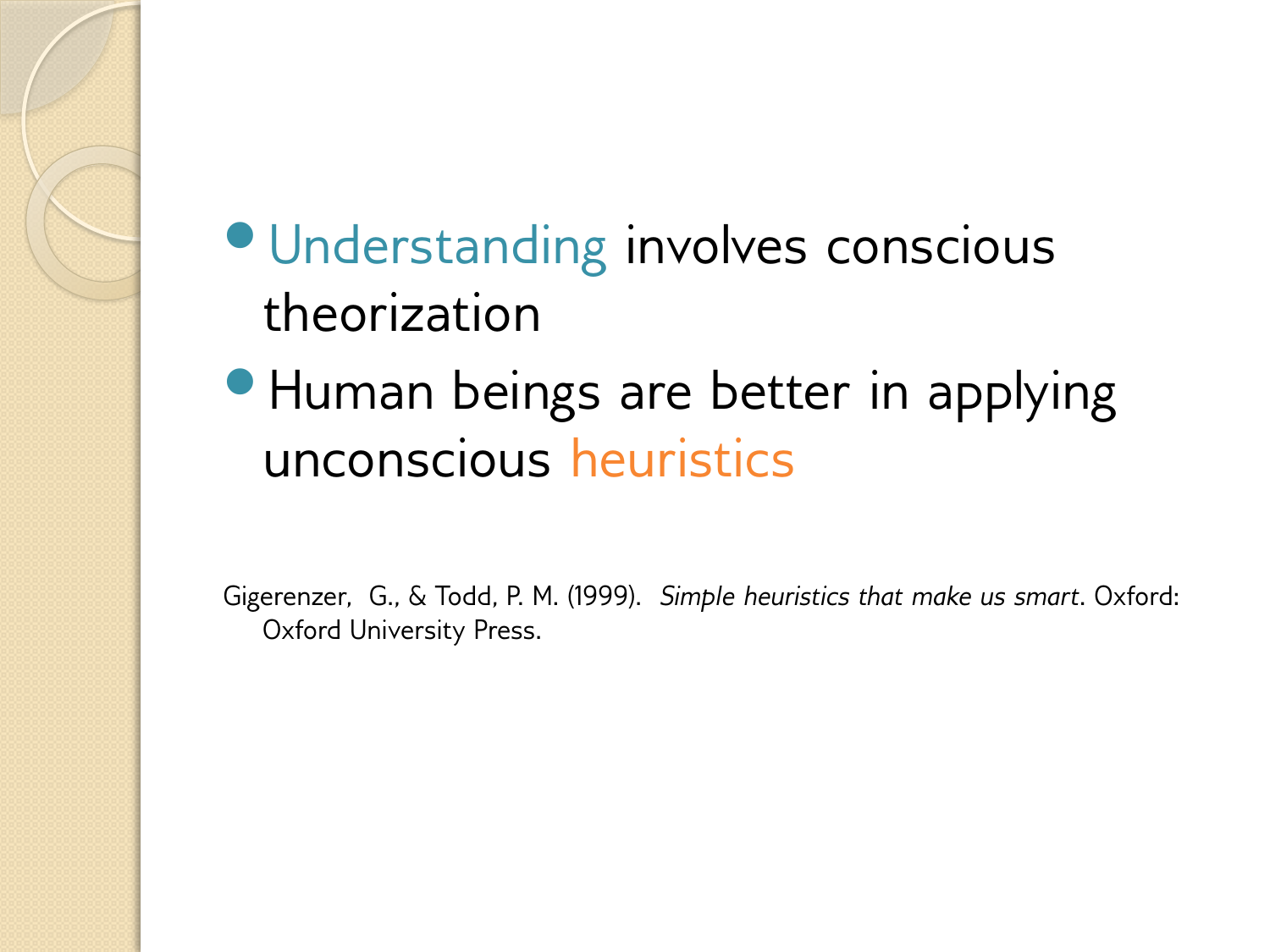

#
Understanding involves conscious theorization
Human beings are better in applying unconscious heuristics

Gigerenzer,  G., & Todd, P. M. (1999).  Simple heuristics that make us smart. Oxford:  Oxford University Press.‏